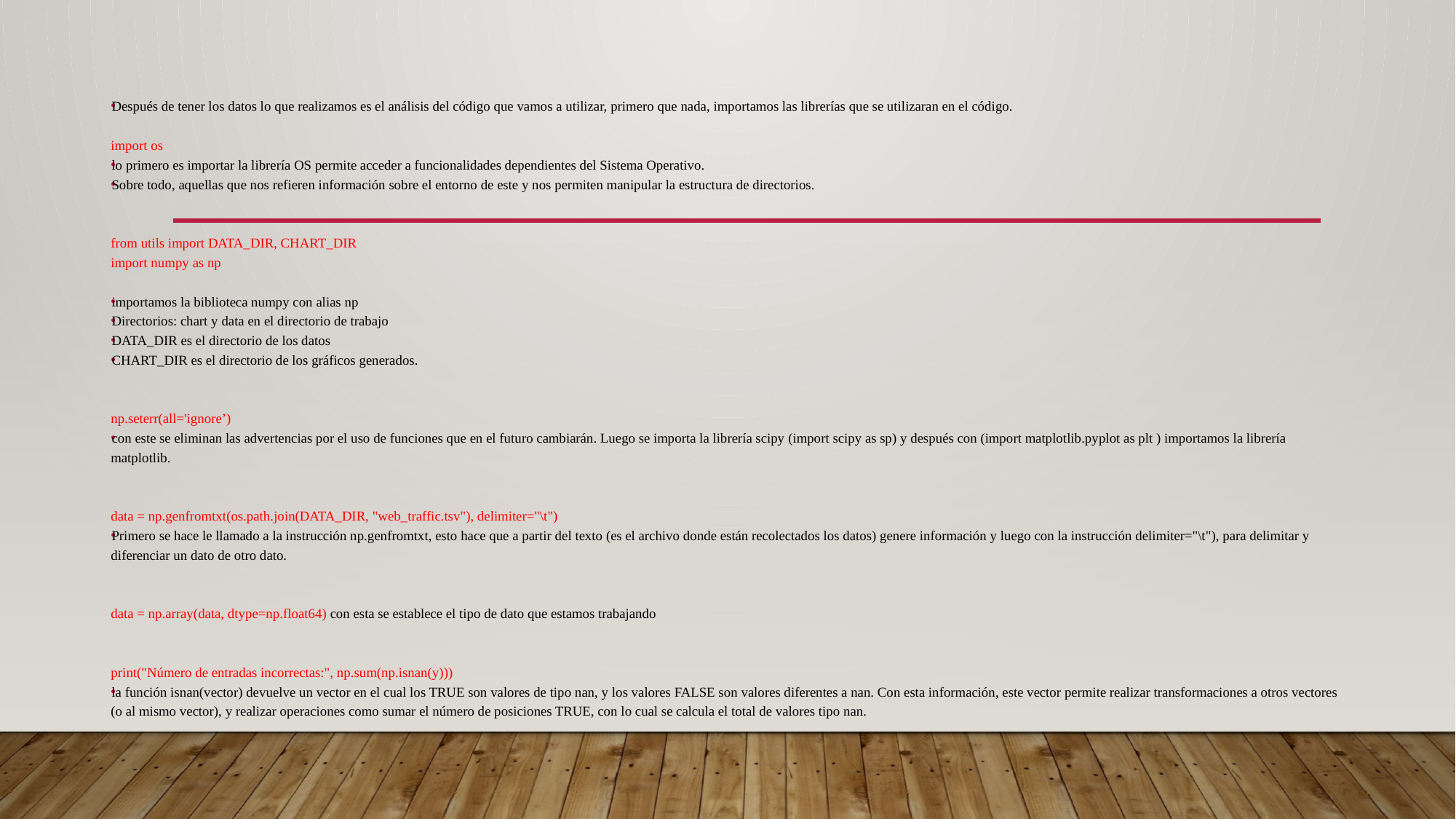

Después de tener los datos lo que realizamos es el análisis del código que vamos a utilizar, primero que nada, importamos las librerías que se utilizaran en el código.

import os
lo primero es importar la librería OS permite acceder a funcionalidades dependientes del Sistema Operativo.
Sobre todo, aquellas que nos refieren información sobre el entorno de este y nos permiten manipular la estructura de directorios.

from utils import DATA_DIR, CHART_DIR
import numpy as np

importamos la biblioteca numpy con alias np
Directorios: chart y data en el directorio de trabajo
DATA_DIR es el directorio de los datos
CHART_DIR es el directorio de los gráficos generados.

np.seterr(all='ignore’)
con este se eliminan las advertencias por el uso de funciones que en el futuro cambiarán. Luego se importa la librería scipy (import scipy as sp) y después con (import matplotlib.pyplot as plt ) importamos la librería matplotlib.

data = np.genfromtxt(os.path.join(DATA_DIR, "web_traffic.tsv"), delimiter="\t")
Primero se hace le llamado a la instrucción np.genfromtxt, esto hace que a partir del texto (es el archivo donde están recolectados los datos) genere información y luego con la instrucción delimiter="\t"), para delimitar y diferenciar un dato de otro dato.

data = np.array(data, dtype=np.float64) con esta se establece el tipo de dato que estamos trabajando

print("Número de entradas incorrectas:", np.sum(np.isnan(y)))
la función isnan(vector) devuelve un vector en el cual los TRUE son valores de tipo nan, y los valores FALSE son valores diferentes a nan. Con esta información, este vector permite realizar transformaciones a otros vectores (o al mismo vector), y realizar operaciones como sumar el número de posiciones TRUE, con lo cual se calcula el total de valores tipo nan.